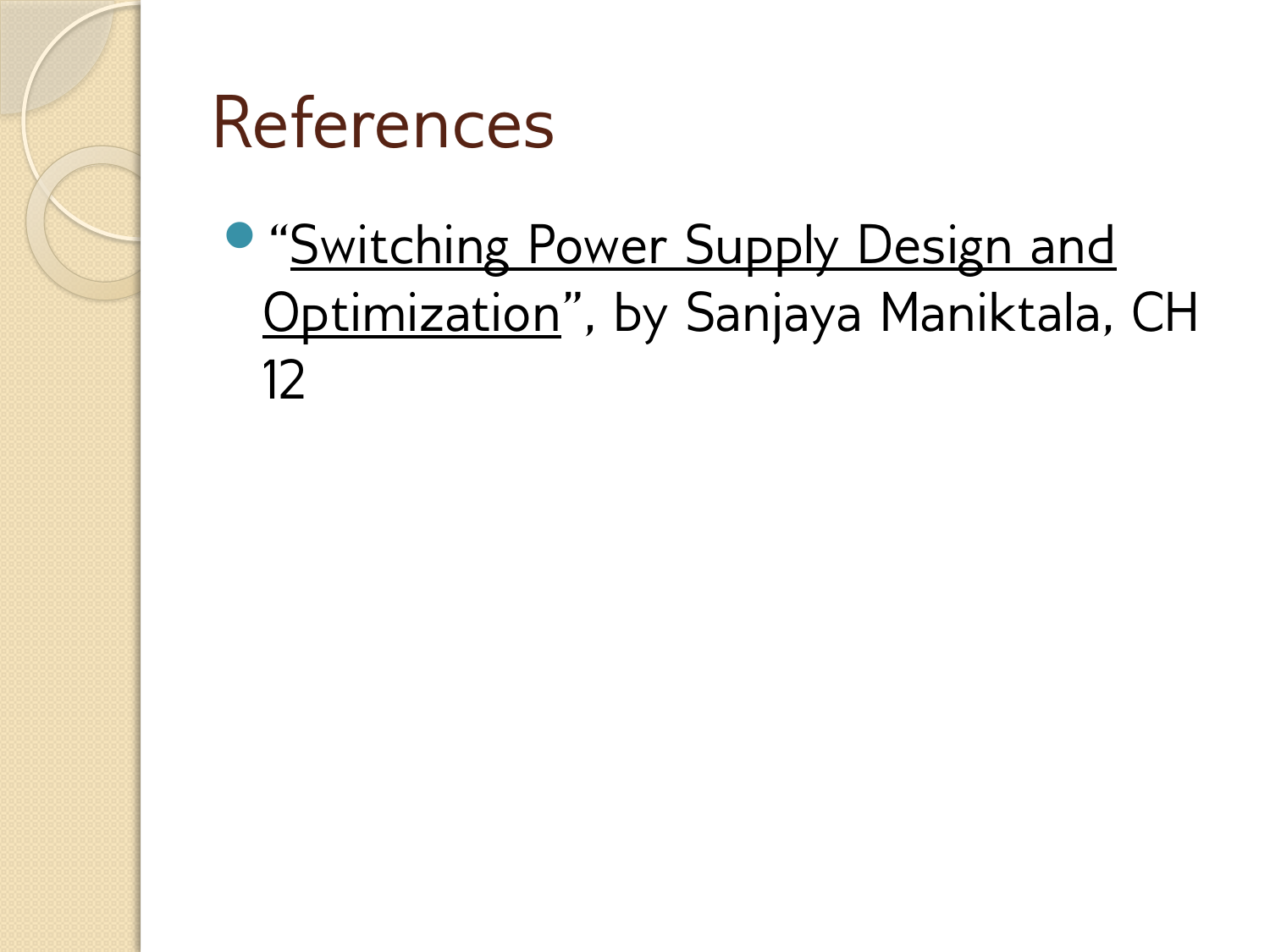

# References
“Switching Power Supply Design and Optimization”, by Sanjaya Maniktala, CH 12